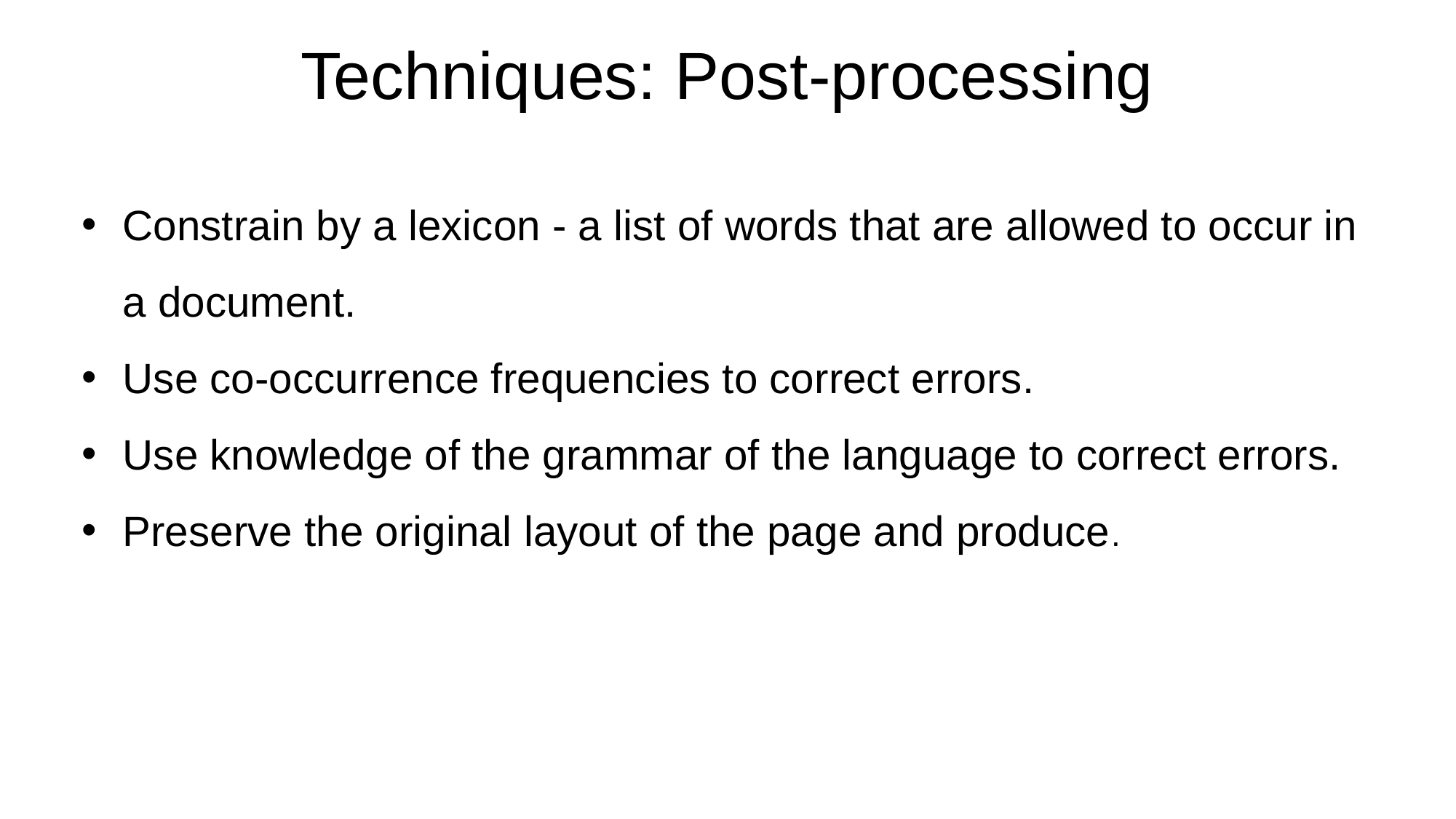

# Techniques: Post-processing
Constrain by a lexicon - a list of words that are allowed to occur in a document.
Use co-occurrence frequencies to correct errors.
Use knowledge of the grammar of the language to correct errors.
Preserve the original layout of the page and produce.